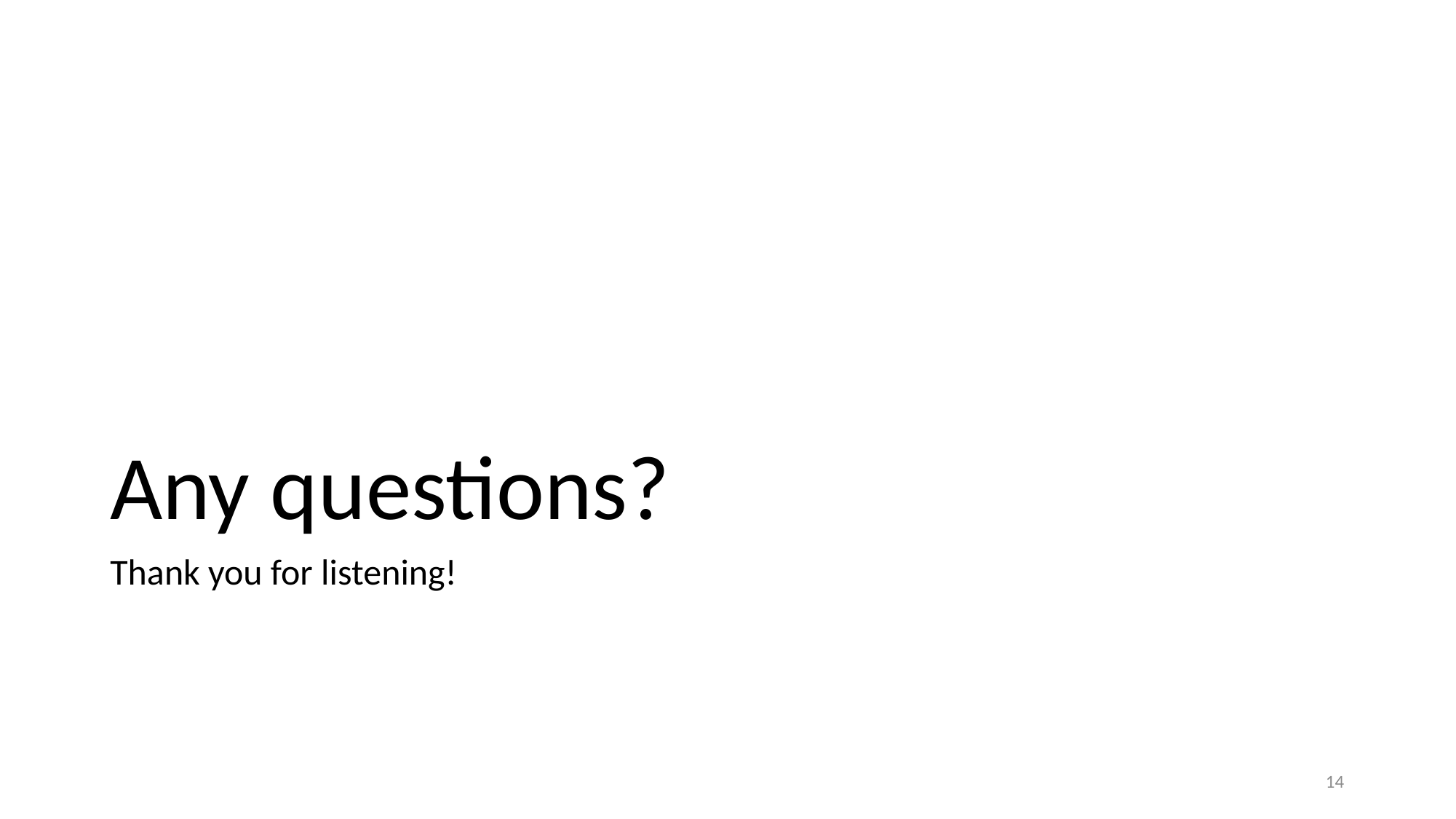

# Any questions?
Thank you for listening!
14